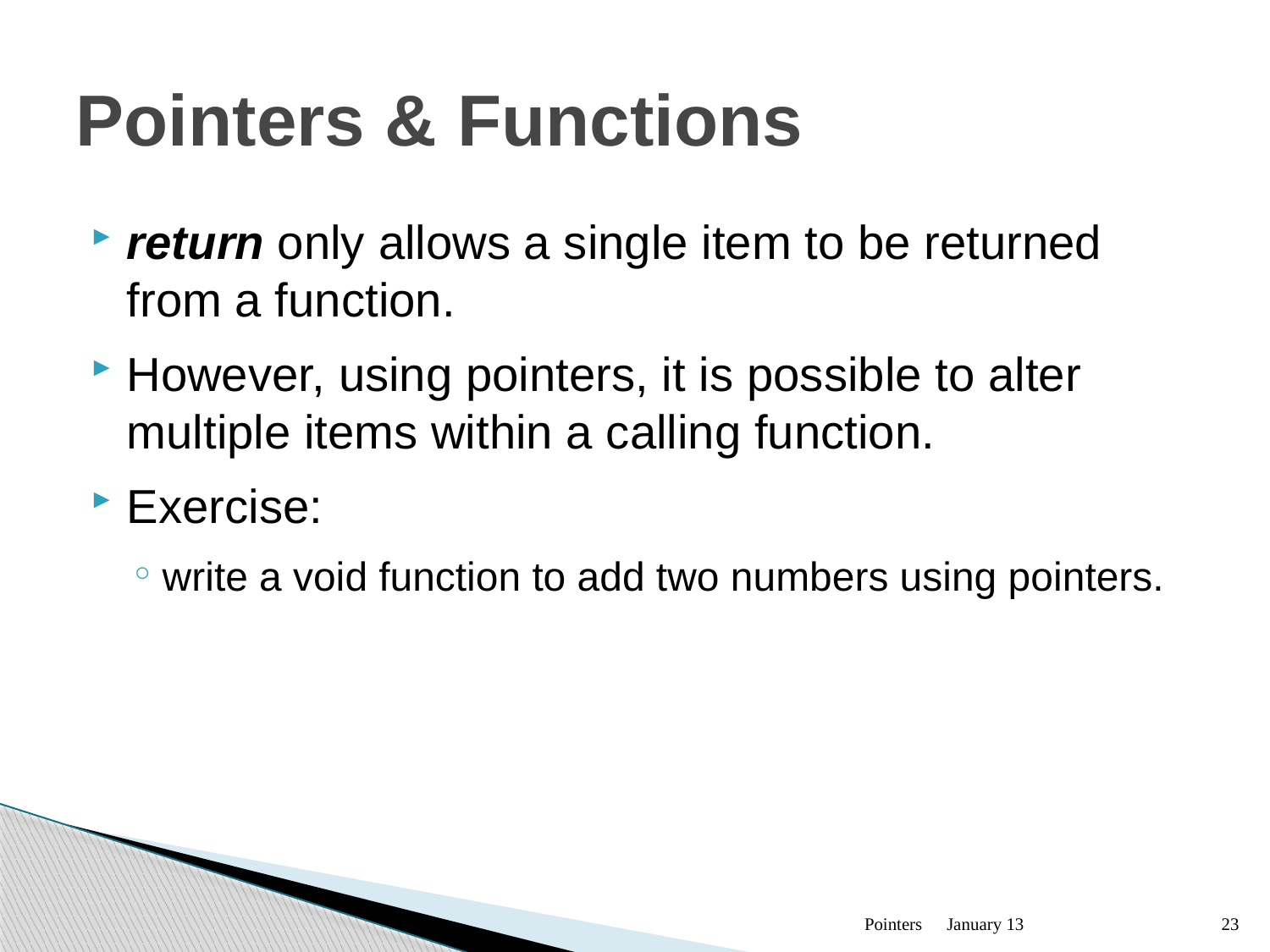

# Pointers & Functions
return only allows a single item to be returned from a function.
However, using pointers, it is possible to alter multiple items within a calling function.
Exercise:
write a void function to add two numbers using pointers.
Pointers
January 13
23